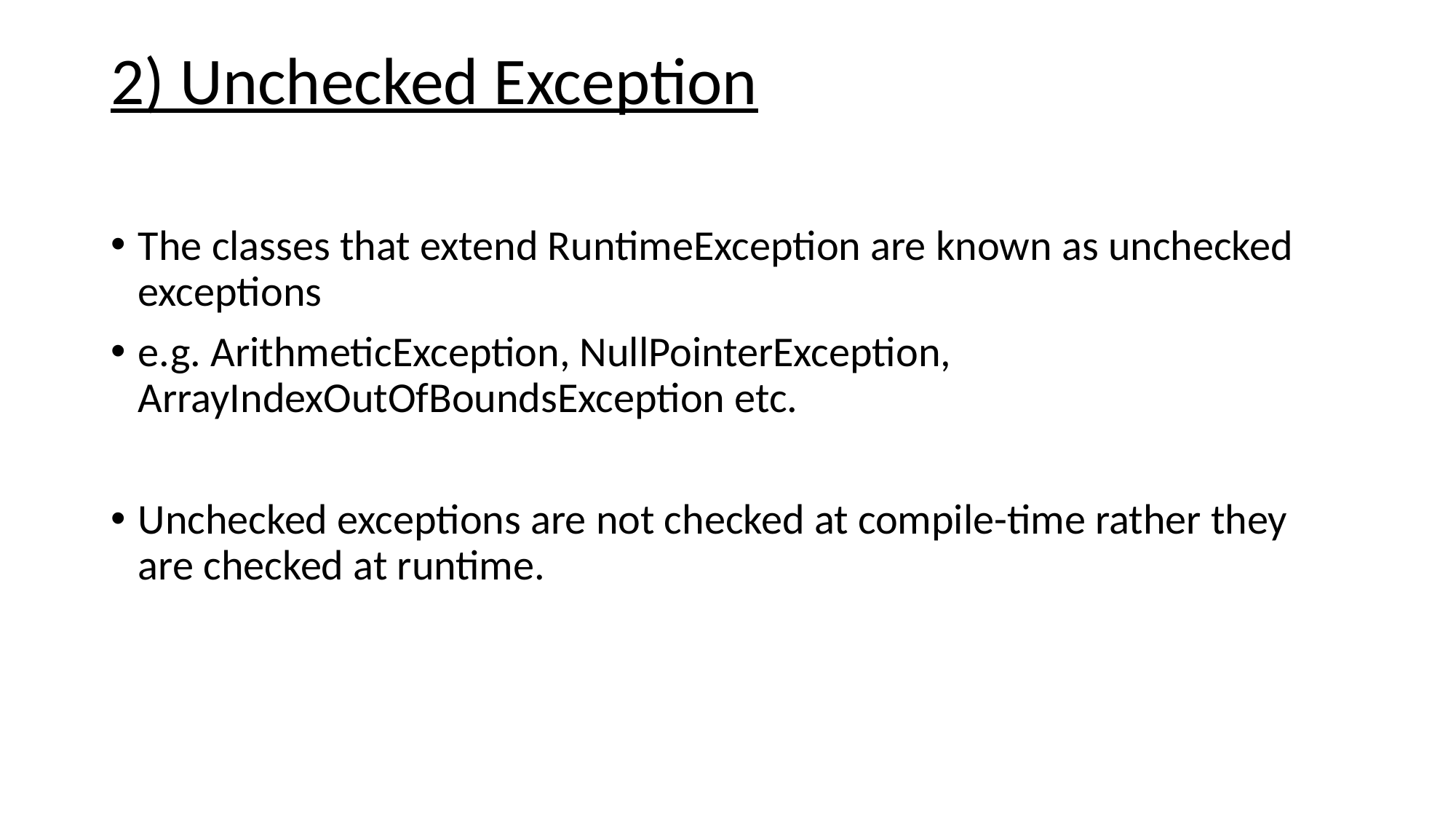

# 2) Unchecked Exception
The classes that extend RuntimeException are known as unchecked exceptions
e.g. ArithmeticException, NullPointerException, ArrayIndexOutOfBoundsException etc.

Unchecked exceptions are not checked at compile-time rather they are checked at runtime.